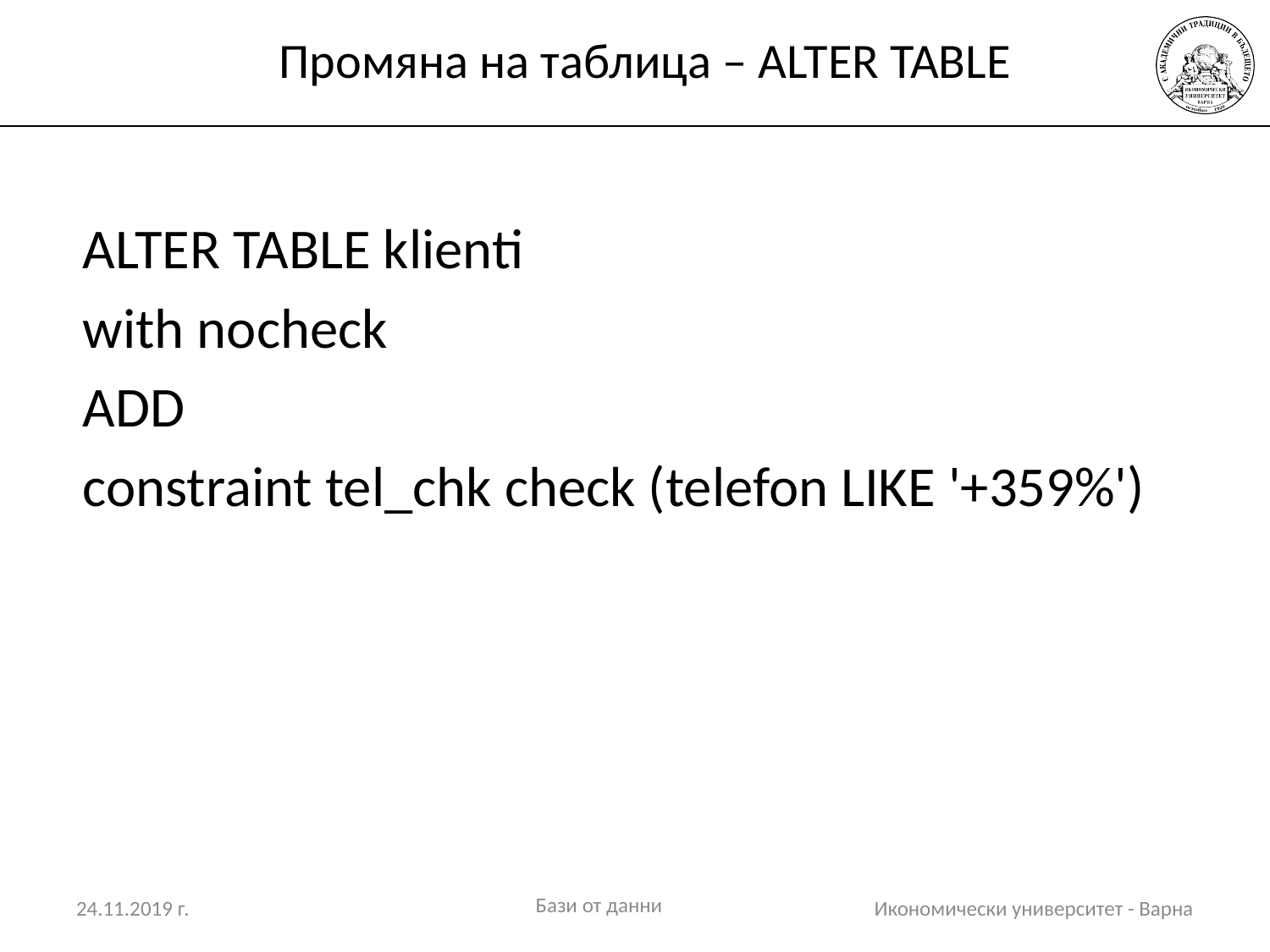

# Промяна на таблица – ALTER TABLE
ALTER TABLE klienti
with nocheck
ADD
constraint tel_chk check (telefon LIKE '+359%')
Бази от данни
24.11.2019 г.
Икономически университет - Варна